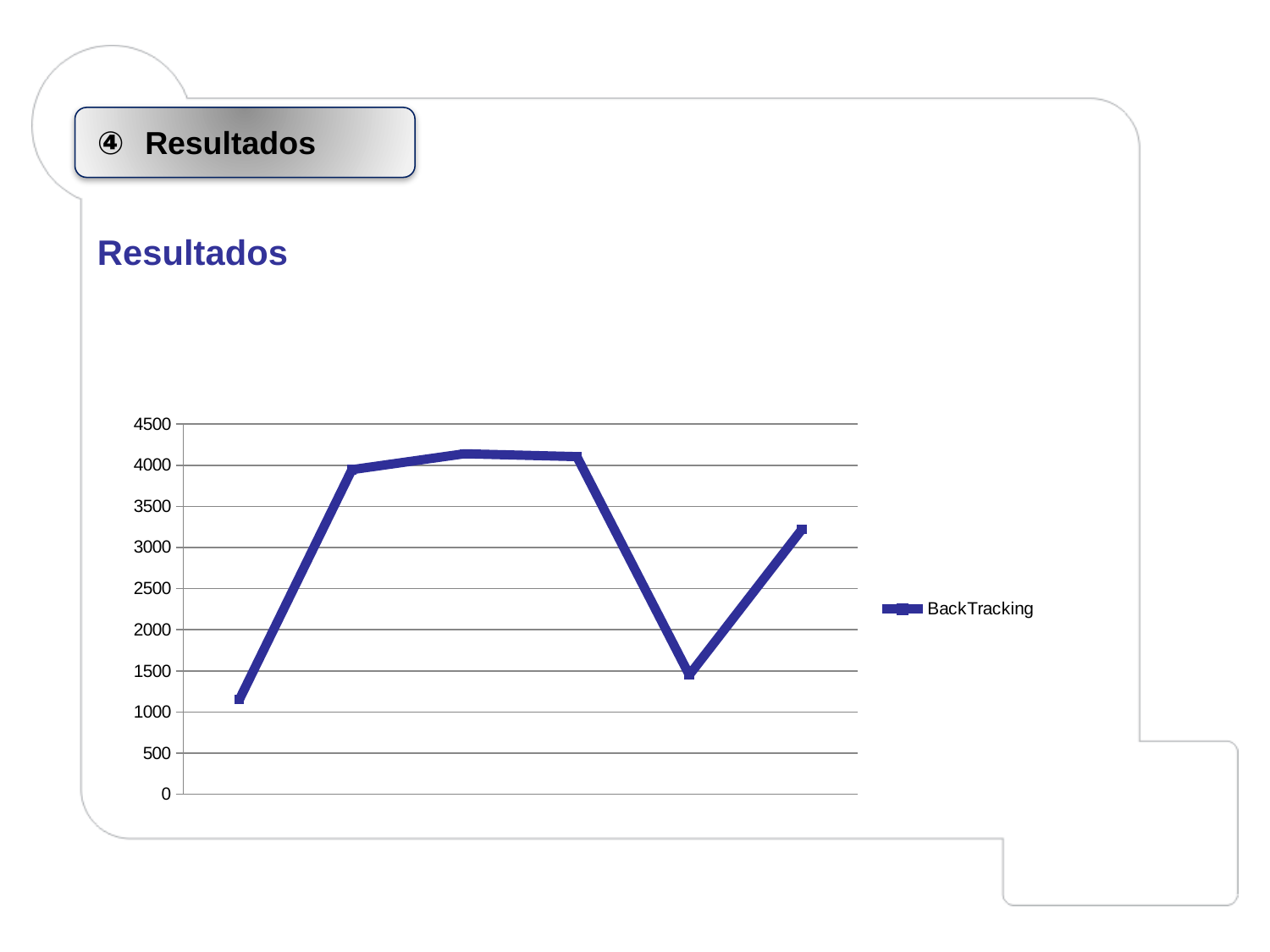

Resultados
Resultados

### Chart

| Category |  |
|---|---|